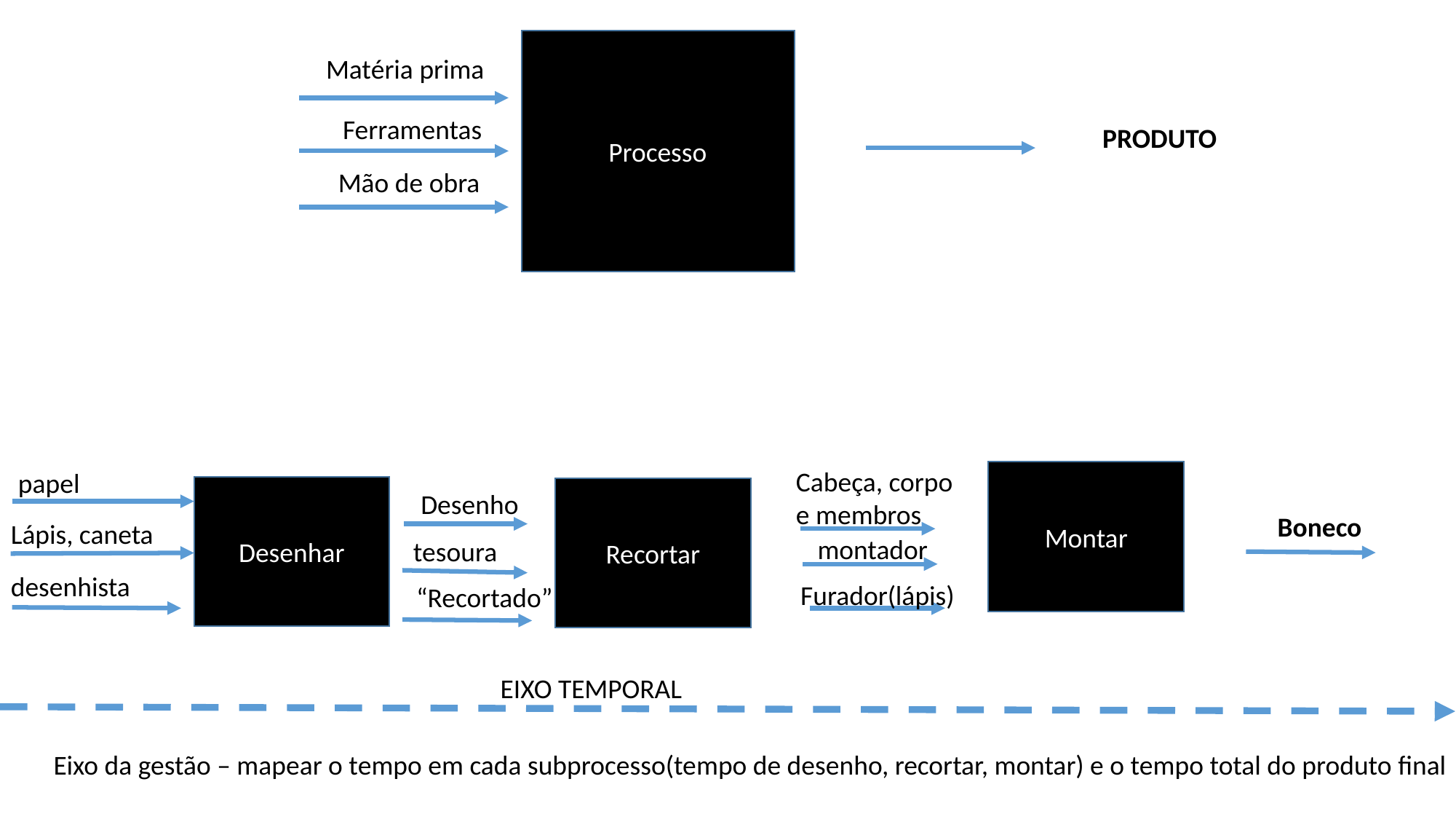

Processo
 Matéria prima
Ferramentas
PRODUTO
Mão de obra
Cabeça, corpo e membros
papel
Montar
Desenhar
Recortar
Desenho
Boneco
Lápis, caneta
montador
tesoura
desenhista
Furador(lápis)
“Recortado”
EIXO TEMPORAL
Eixo da gestão – mapear o tempo em cada subprocesso(tempo de desenho, recortar, montar) e o tempo total do produto final